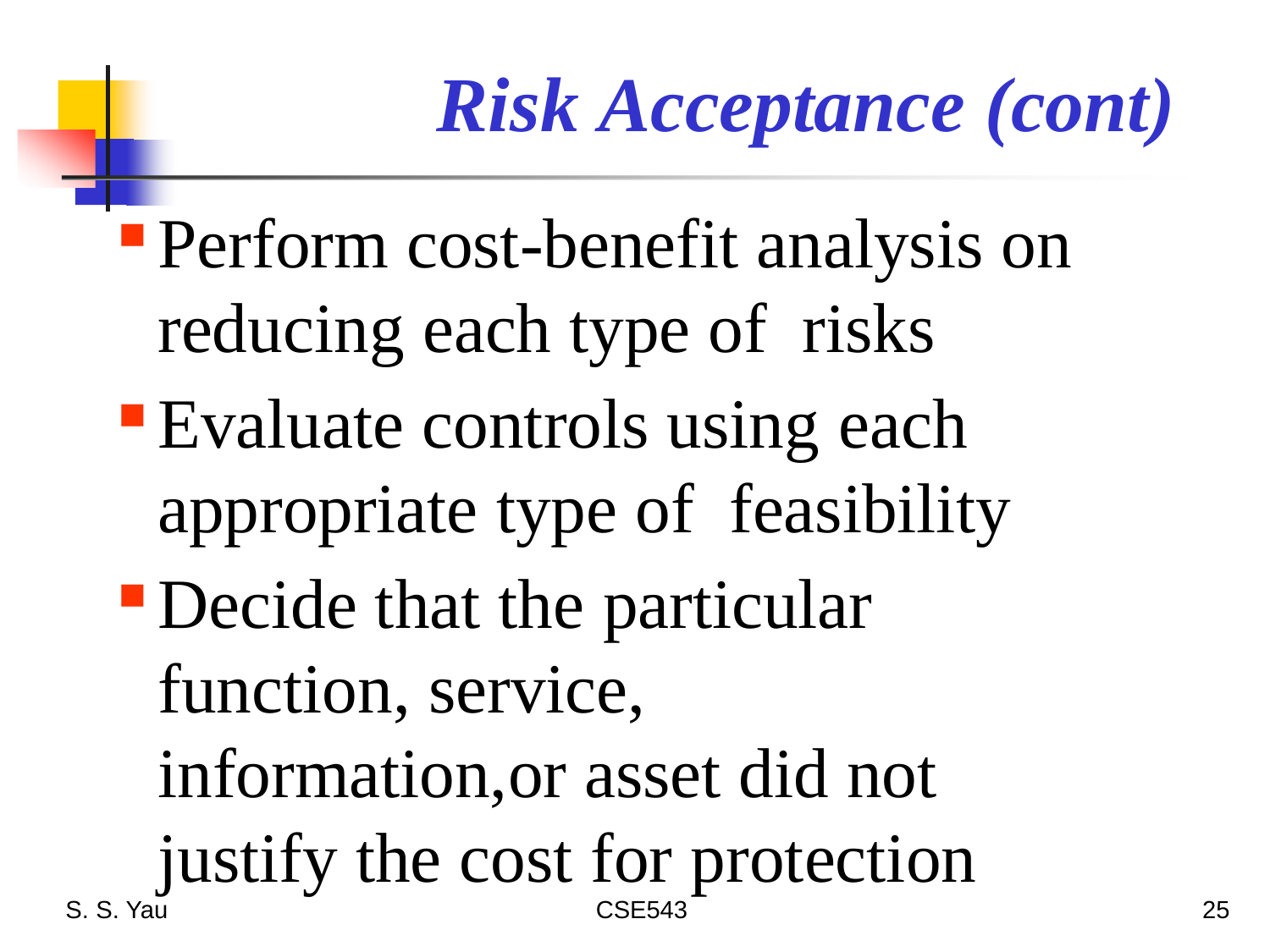

# Risk Acceptance (cont)

Perform cost-benefit analysis on reducing each type of  risks
Evaluate controls using each appropriate type of  feasibility
Decide that the particular function, service, information,or asset did not justify the cost for protection
S. S. Yau
CSE543
25